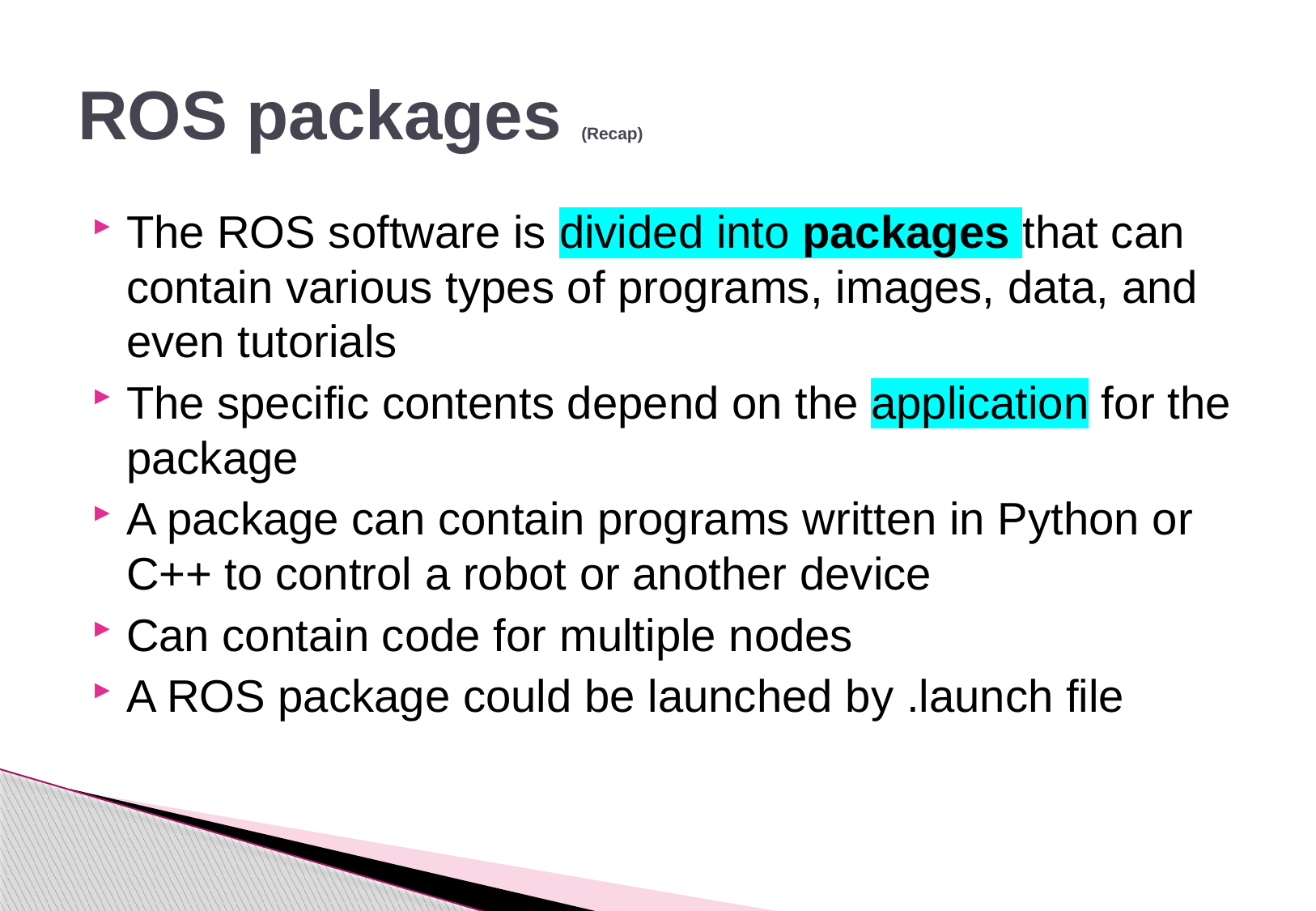

# ROS packages (Recap)
The ROS software is divided into packages that can contain various types of programs, images, data, and even tutorials
The specific contents depend on the application for the package
A package can contain programs written in Python or C++ to control a robot or another device
Can contain code for multiple nodes
A ROS package could be launched by .launch file